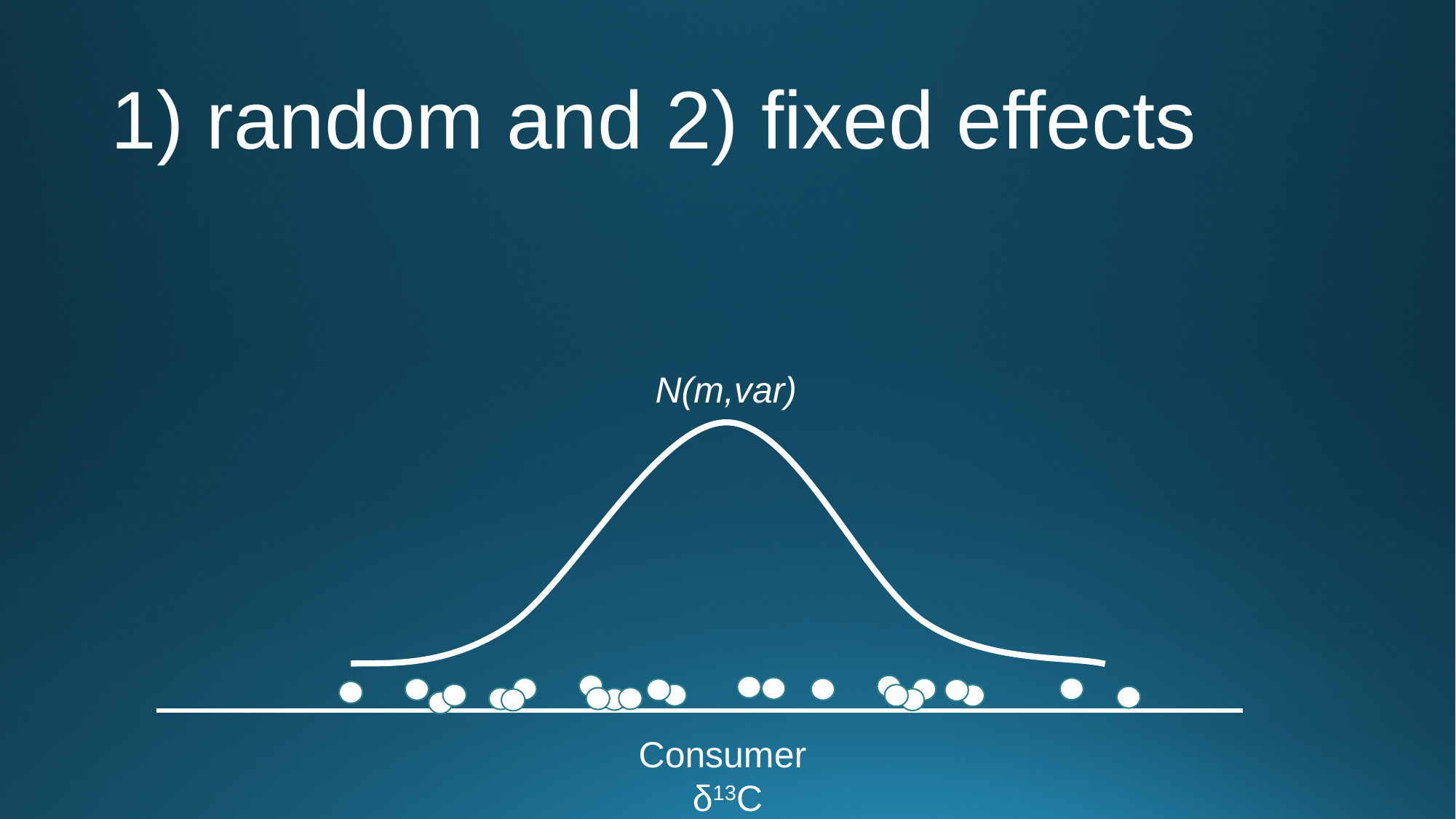

# 1) random and 2) fixed effects
N(m,var)

Consumer  δ13C